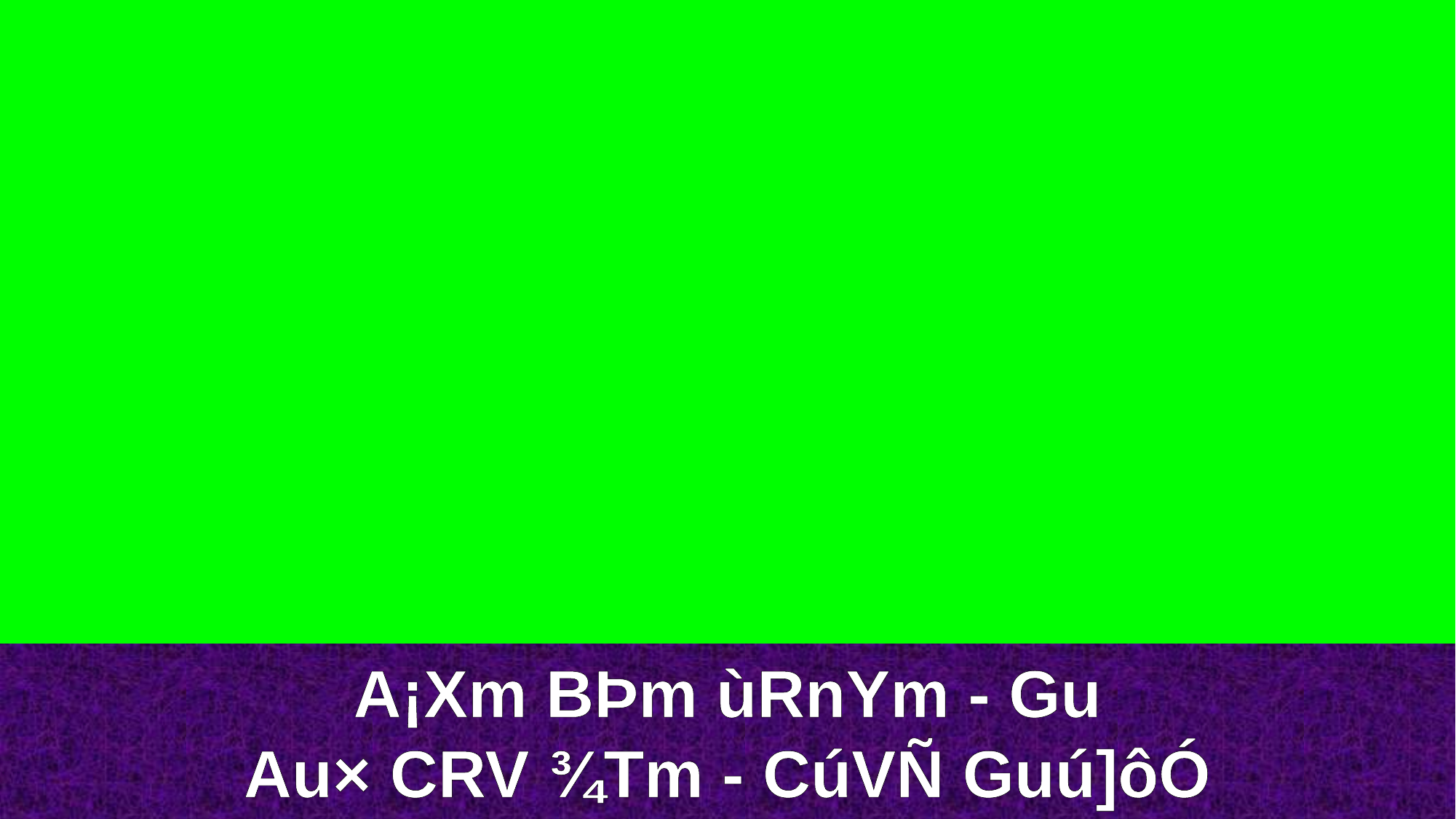

A¡Xm BÞm ùRnYm - Gu
Au× CRV ¾Tm - CúVÑ Guú]ôÓ